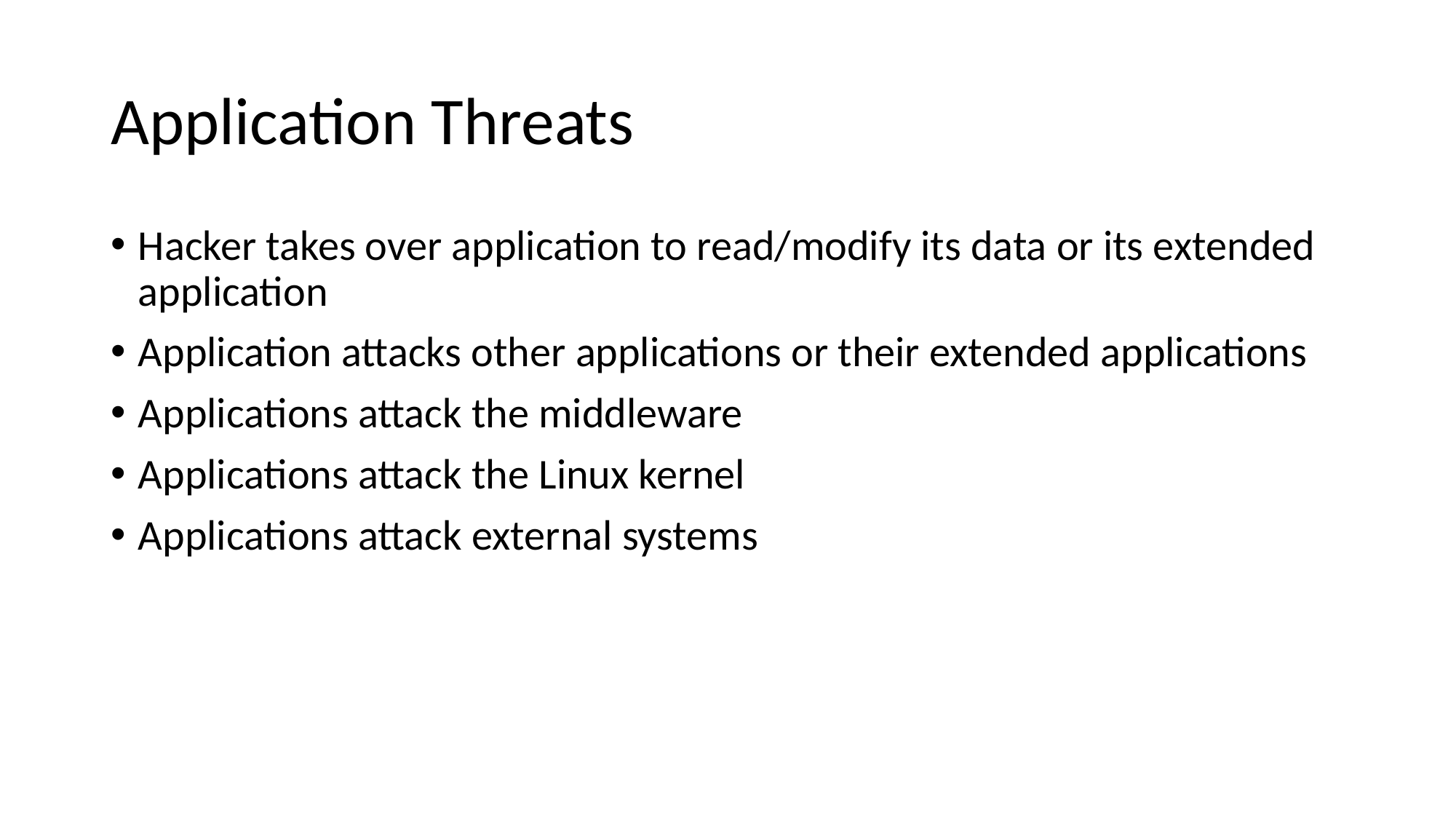

# Application Threats
Hacker takes over application to read/modify its data or its extended application
Application attacks other applications or their extended applications
Applications attack the middleware
Applications attack the Linux kernel
Applications attack external systems